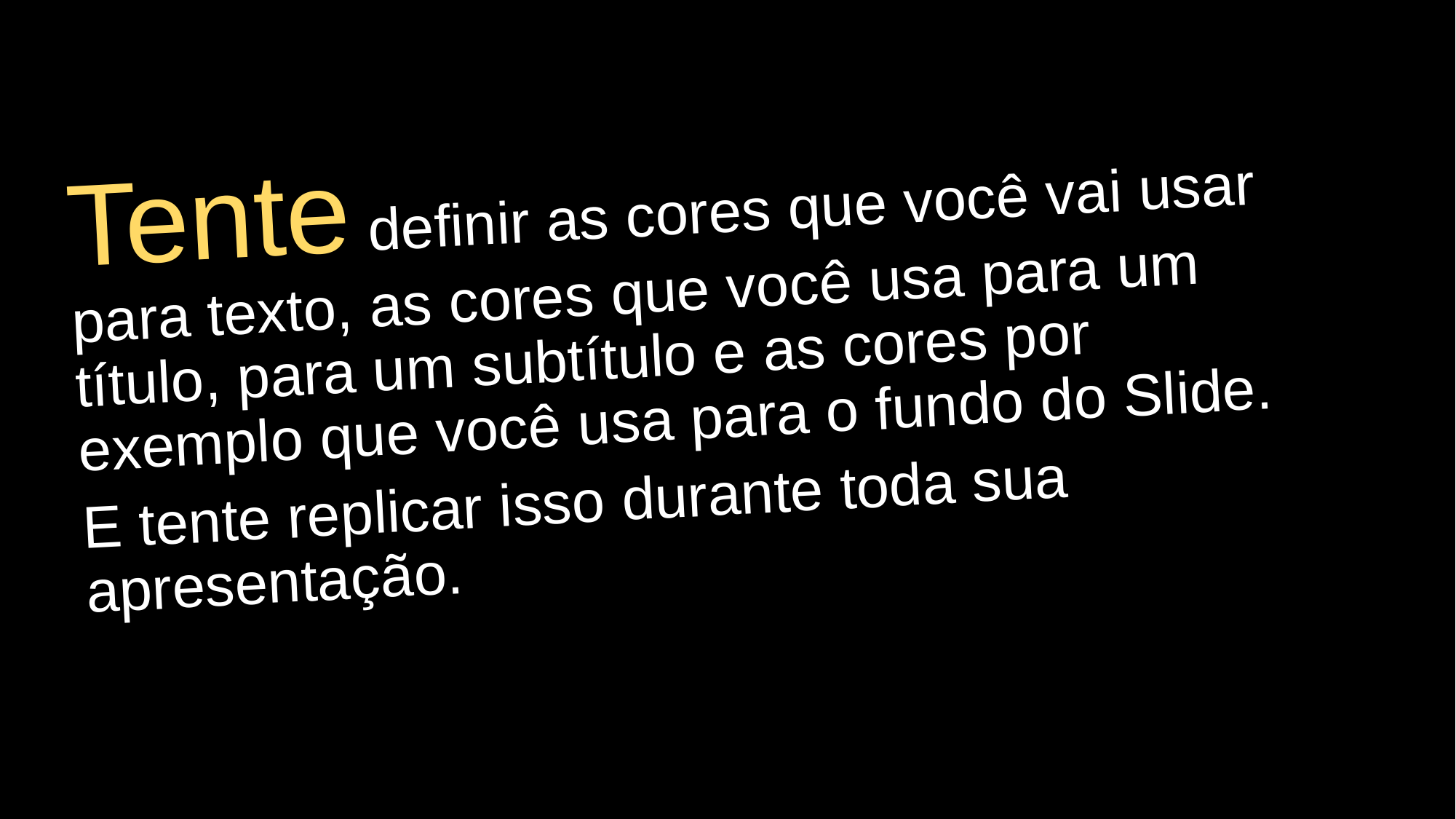

Tente definir as cores que você vai usar para texto, as cores que você usa para um título, para um subtítulo e as cores por exemplo que você usa para o fundo do Slide.
E tente replicar isso durante toda sua apresentação.